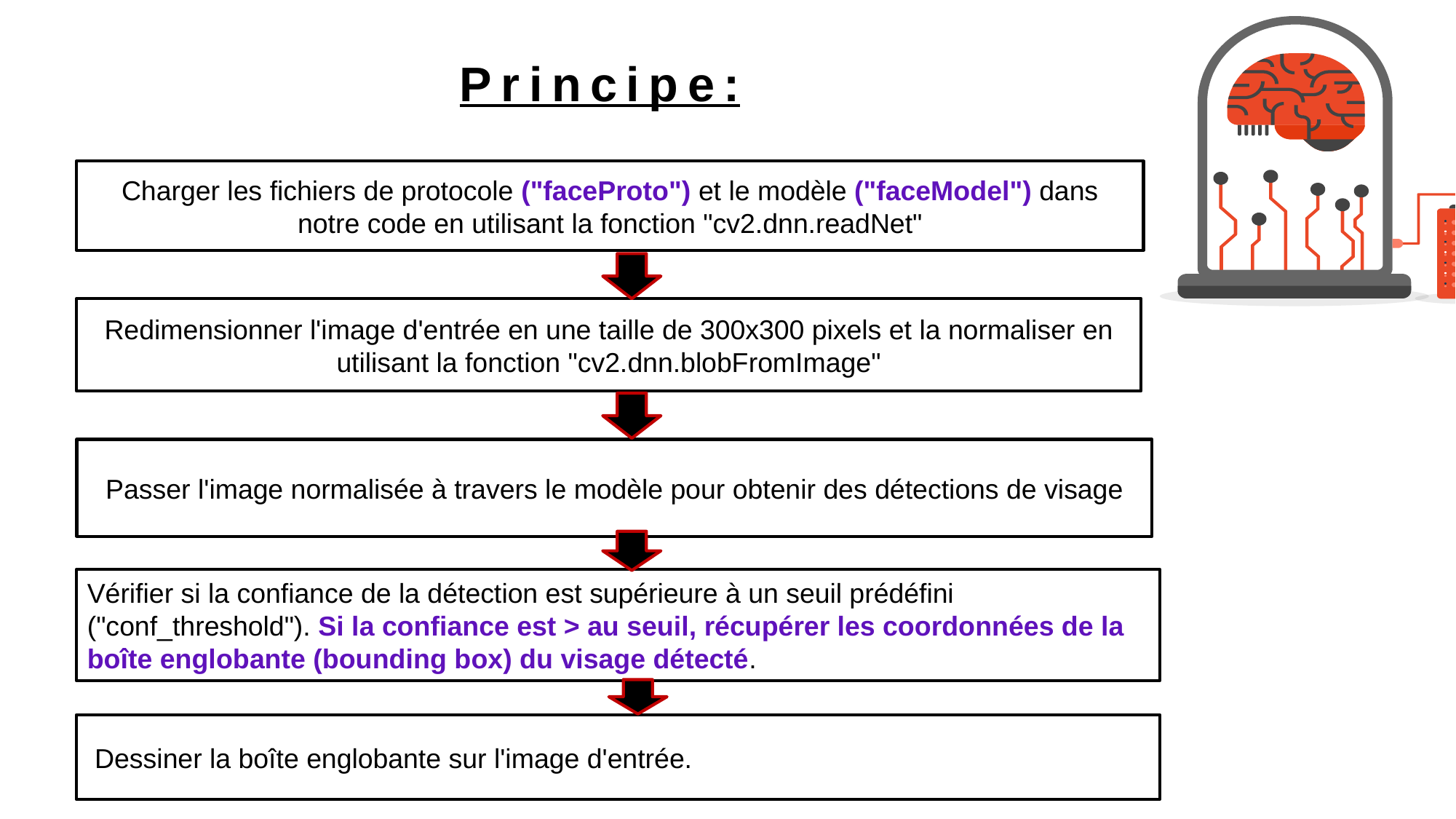

Principe:
Charger les fichiers de protocole ("faceProto") et le modèle ("faceModel") dans notre code en utilisant la fonction "cv2.dnn.readNet"

Redimensionner l'image d'entrée en une taille de 300x300 pixels et la normaliser en utilisant la fonction "cv2.dnn.blobFromImage"

Passer l'image normalisée à travers le modèle pour obtenir des détections de visage

Vérifier si la confiance de la détection est supérieure à un seuil prédéfini
("conf_threshold"). Si la confiance est > au seuil, récupérer les coordonnées de la boîte englobante (bounding box) du visage détecté.

 Dessiner la boîte englobante sur l'image d'entrée.